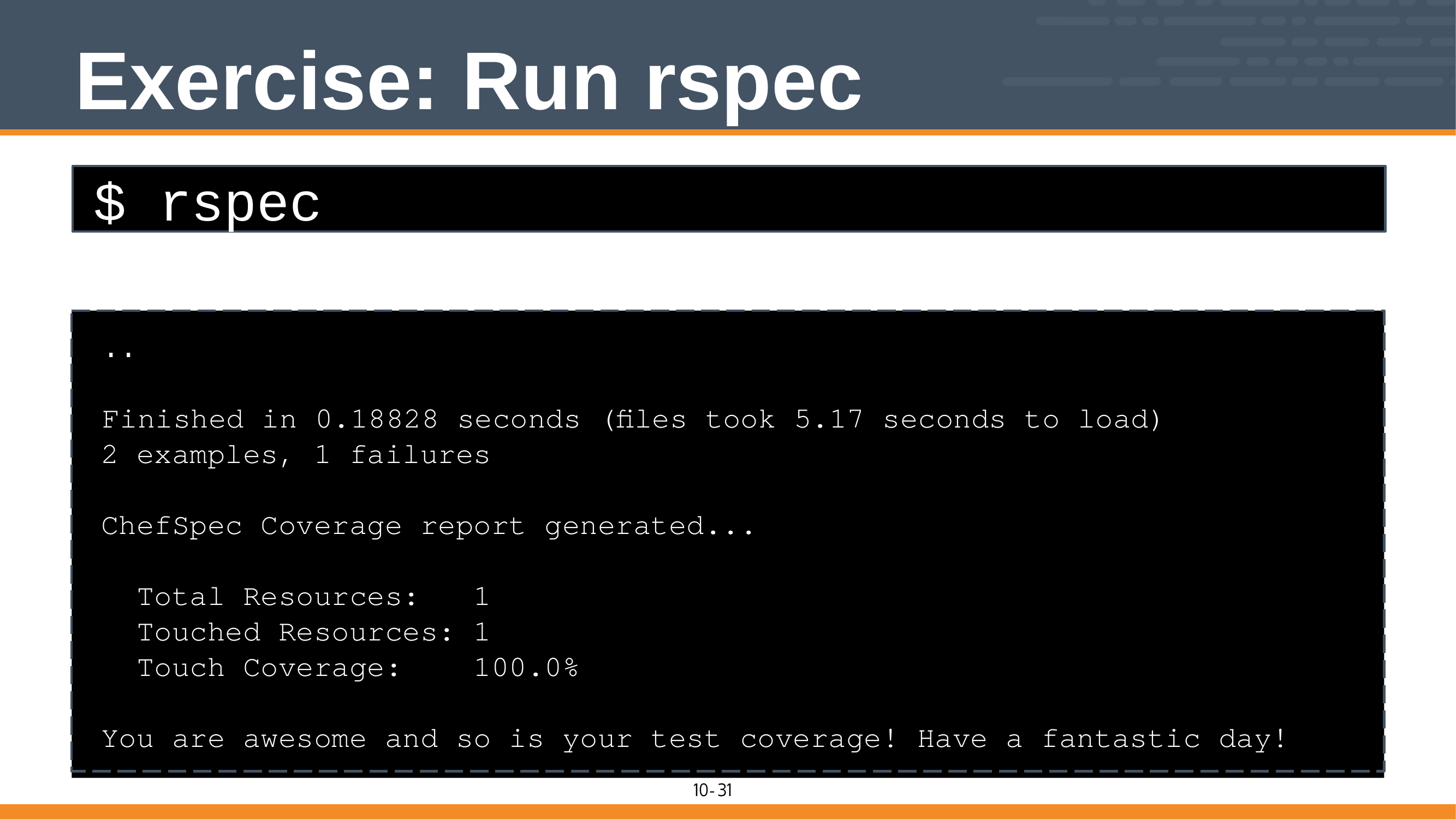

# Exercise: Run rspec

$ rspec

..

Finished in 0.18828 seconds (files took 5.17 seconds to load)
2 examples, 1 failures

ChefSpec Coverage report generated...

  Total Resources:   1
  Touched Resources: 1
  Touch Coverage:    100.0%

You are awesome and so is your test coverage! Have a fantastic day!

31